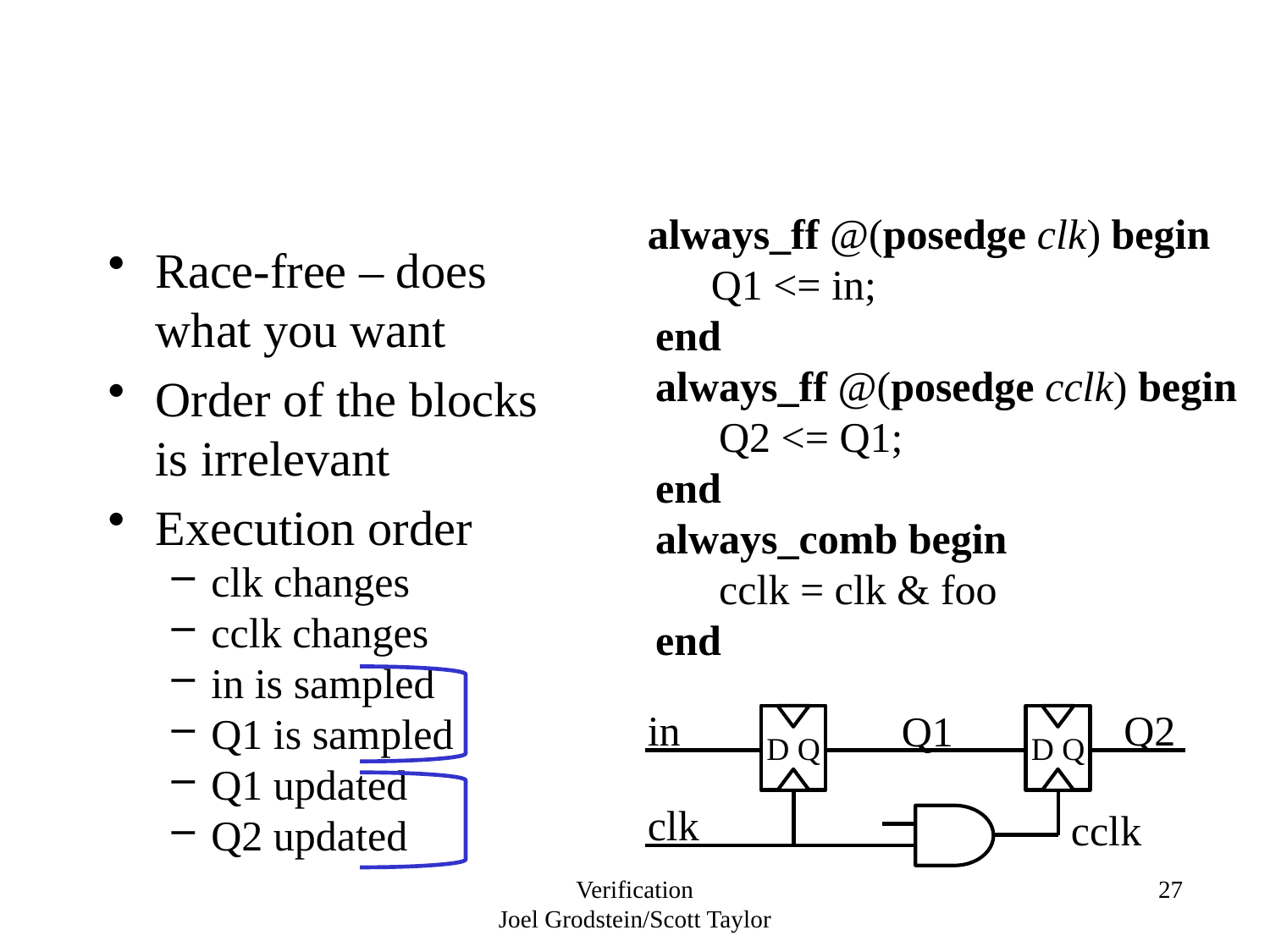

#
always_ff @(posedge clk) begin
Q1 <= in;
end
always_ff @(posedge cclk) begin
Q2 <= Q1;
end
always_comb begin
cclk = clk & foo
end

Race-free – does what you want
Order of the blocks is irrelevant
Execution order
clk changes
cclk changes
in is sampled
Q1 is sampled
Q1 updated
Q2 updated

Q2
in
Q1
D Q

D Q

clk
cclk

Verification
Joel Grodstein/Scott Taylor